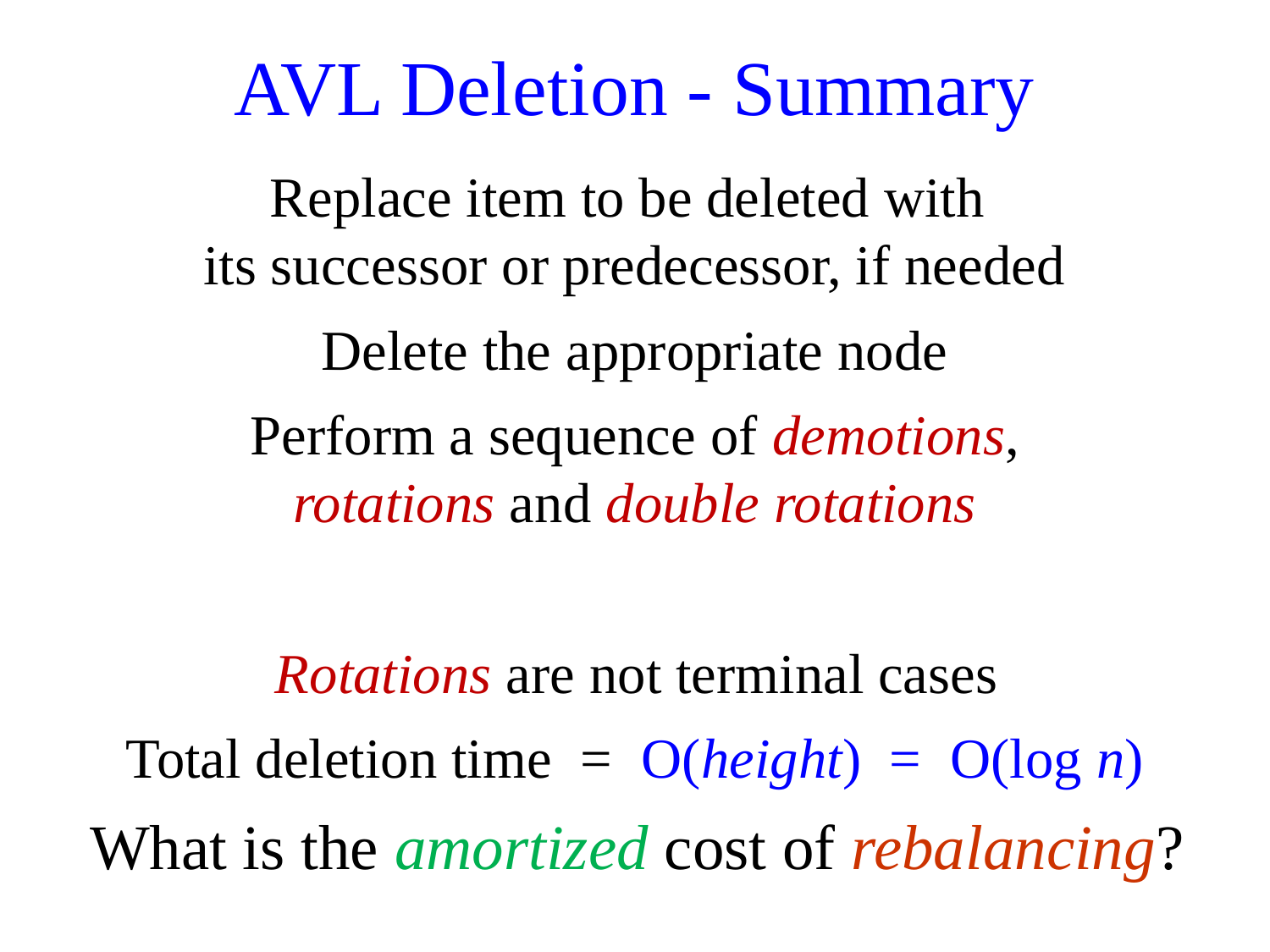

AVL Deletion - Summary
Replace item to be deleted with
its successor or predecessor, if needed
Delete the appropriate node
Perform a sequence of demotions,
rotations and double rotations
Rotations are not terminal cases
Total deletion time  =  O(height)  =  O(log n)
What is the amortized cost of rebalancing?